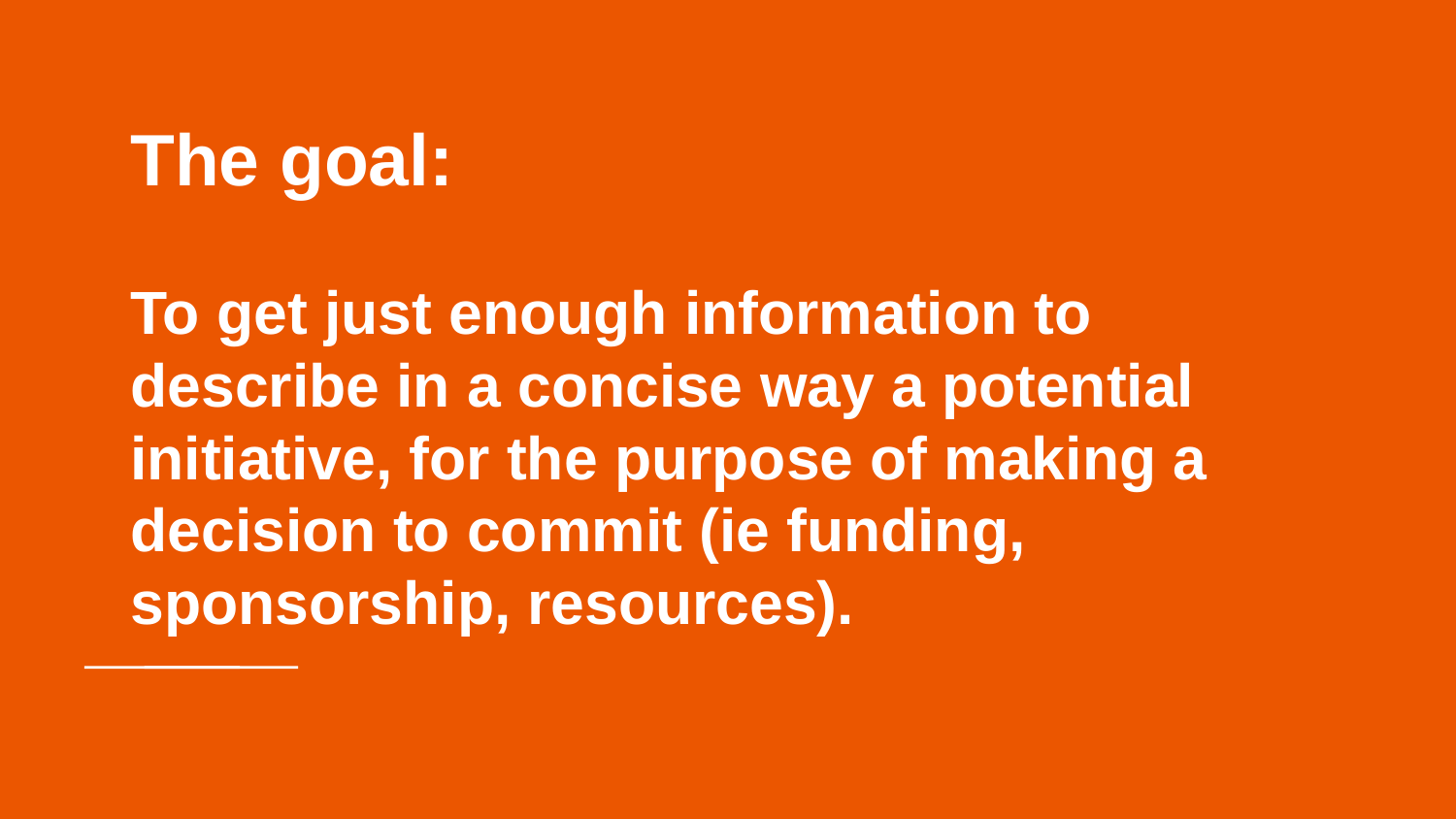

# The goal:

To get just enough information to describe in a concise way a potential initiative, for the purpose of making a decision to commit (ie funding, sponsorship, resources).